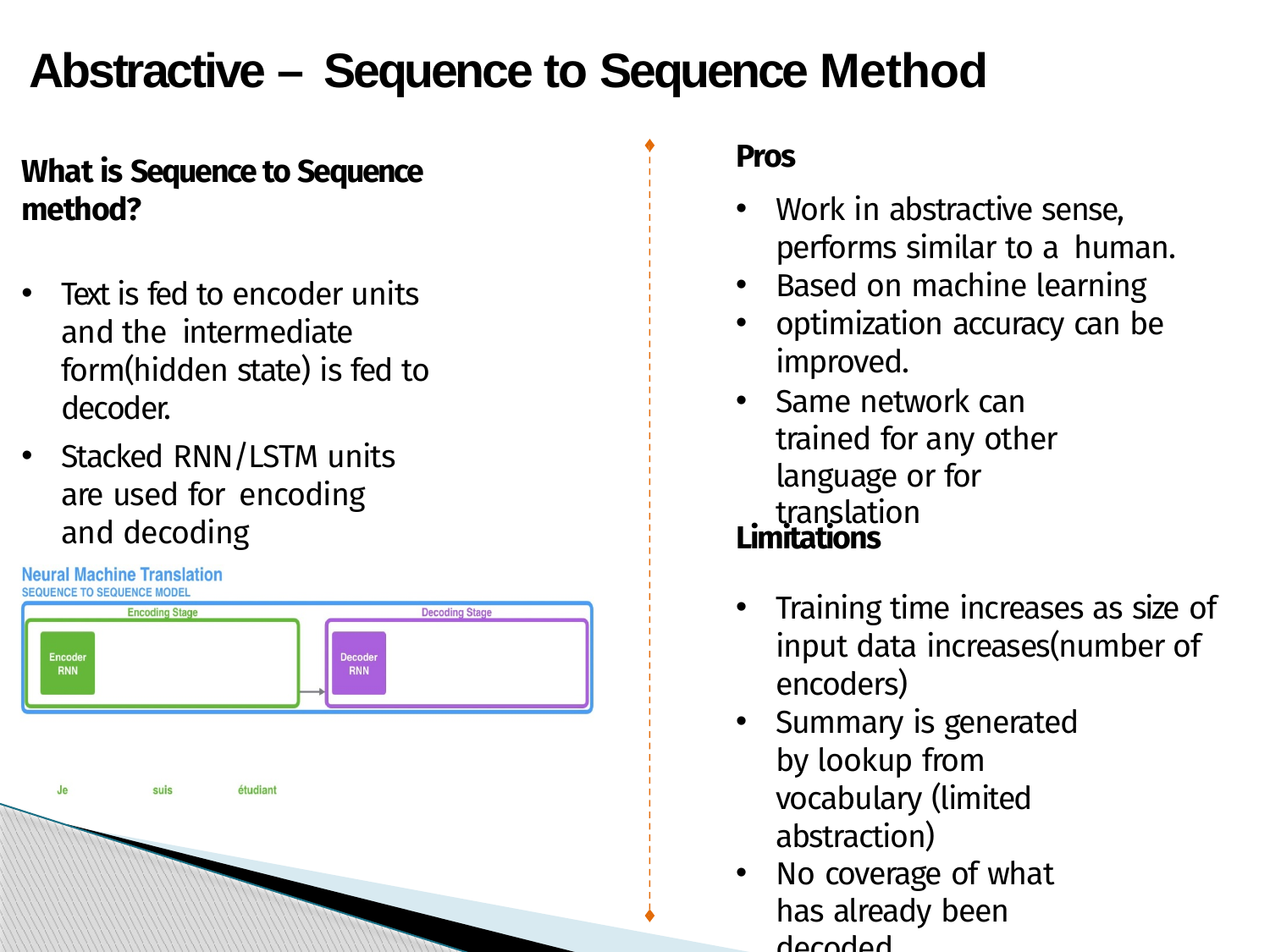

# Abstractive – Sequence to Sequence Method
Pros
Work in abstractive sense, performs similar to a  human.
Based on machine learning
optimization accuracy can be improved.
Same network can trained for any other  language or for translation

What is Sequence to Sequence method?

Text is fed to encoder units and the  intermediate form(hidden state) is fed to  decoder.
Stacked RNN/LSTM units are used for  encoding and decoding
Limitations

Training time increases as size of input data increases(number of encoders)
Summary is generated by lookup from  vocabulary (limited abstraction)
No coverage of what has already been decoded